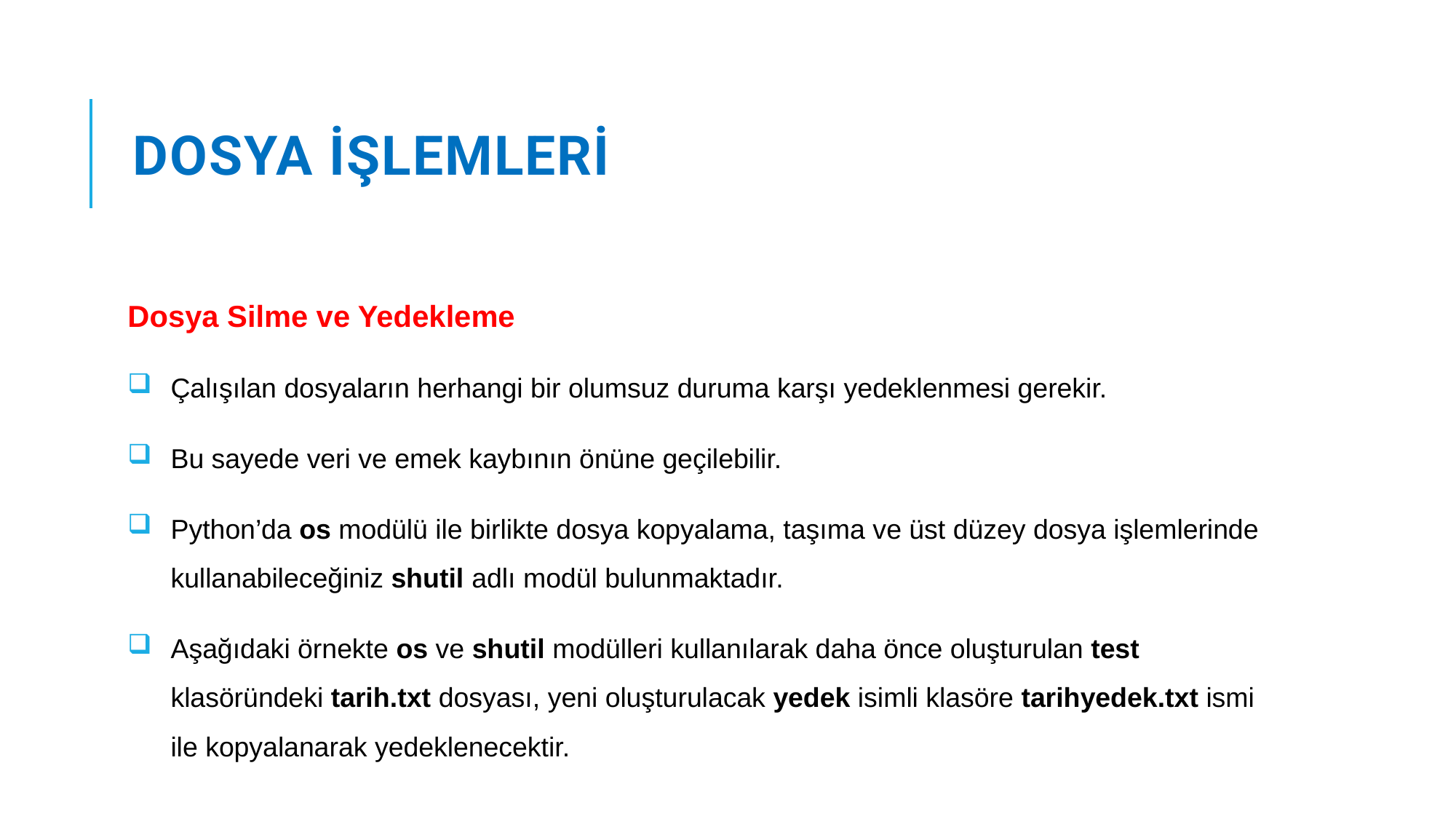

# Dosya işlemleri
Dosya Silme ve Yedekleme
Çalışılan dosyaların herhangi bir olumsuz duruma karşı yedeklenmesi gerekir.
Bu sayede veri ve emek kaybının önüne geçilebilir.
Python’da os modülü ile birlikte dosya kopyalama, taşıma ve üst düzey dosya işlemlerinde kullanabileceğiniz shutil adlı modül bulunmaktadır.
Aşağıdaki örnekte os ve shutil modülleri kullanılarak daha önce oluşturulan test klasöründeki tarih.txt dosyası, yeni oluşturulacak yedek isimli klasöre tarihyedek.txt ismi ile kopyalanarak yedeklenecektir.